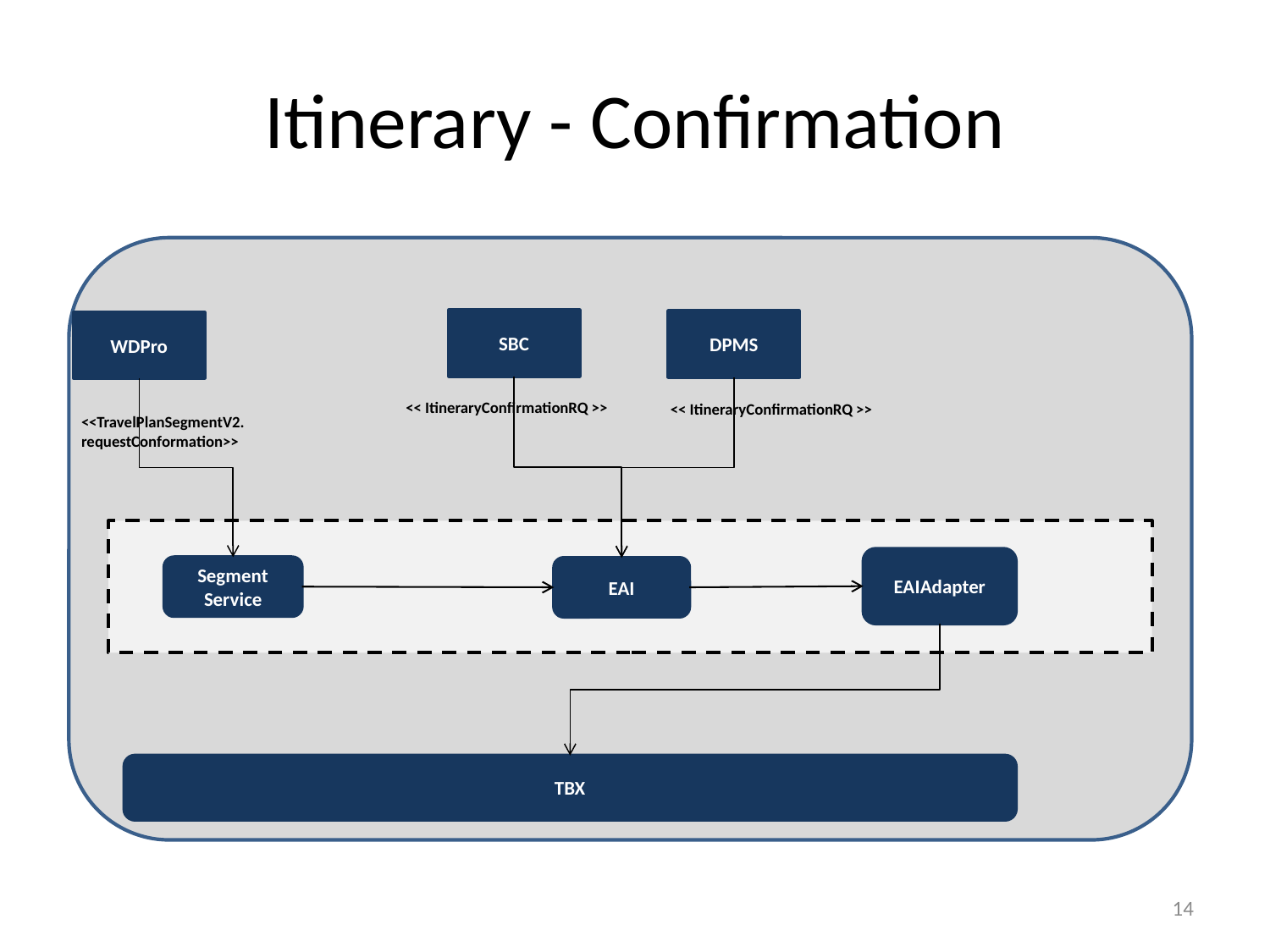

# Itinerary - Confirmation

SBC
DPMS
WDPro
<< ItineraryConfirmationRQ >>
<< ItineraryConfirmationRQ >>
<<TravelPlanSegmentV2.requestConformation>>

EAIAdapter
Segment Service
EAI
InsuranceResRQ, InsuranceResRS
TBX
14